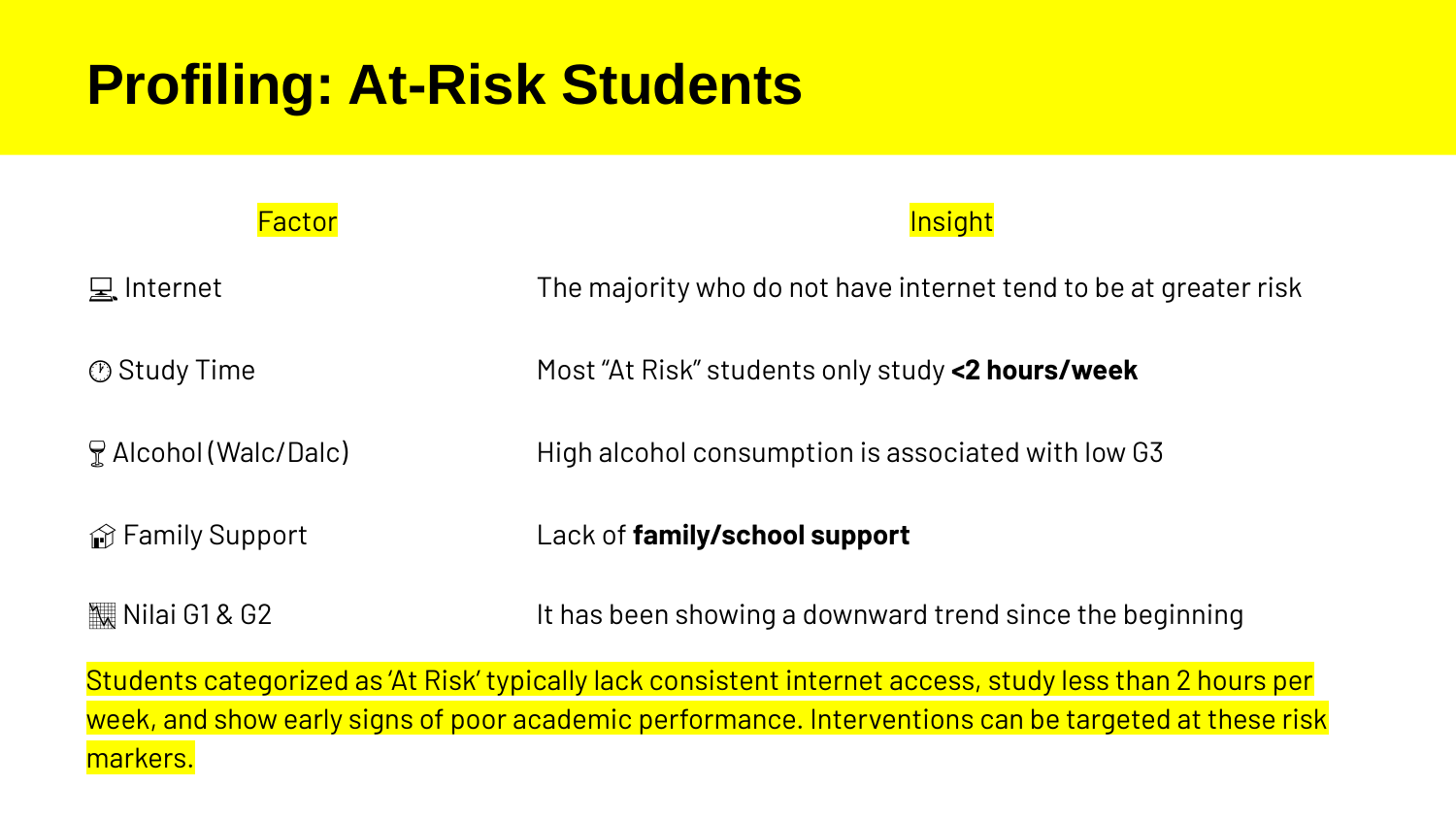

Profiling: At-Risk Students
| Factor | Insight |
| --- | --- |
| 💻 Internet | The majority who do not have internet tend to be at greater risk |
| 🕐 Study Time | Most “At Risk” students only study <2 hours/week |
| 🍷 Alcohol (Walc/Dalc) | High alcohol consumption is associated with low G3 |
| 🏠 Family Support | Lack of family/school support |
| 📉 Nilai G1 & G2 | It has been showing a downward trend since the beginning |
Students categorized as ‘At Risk’ typically lack consistent internet access, study less than 2 hours per week, and show early signs of poor academic performance. Interventions can be targeted at these risk markers.